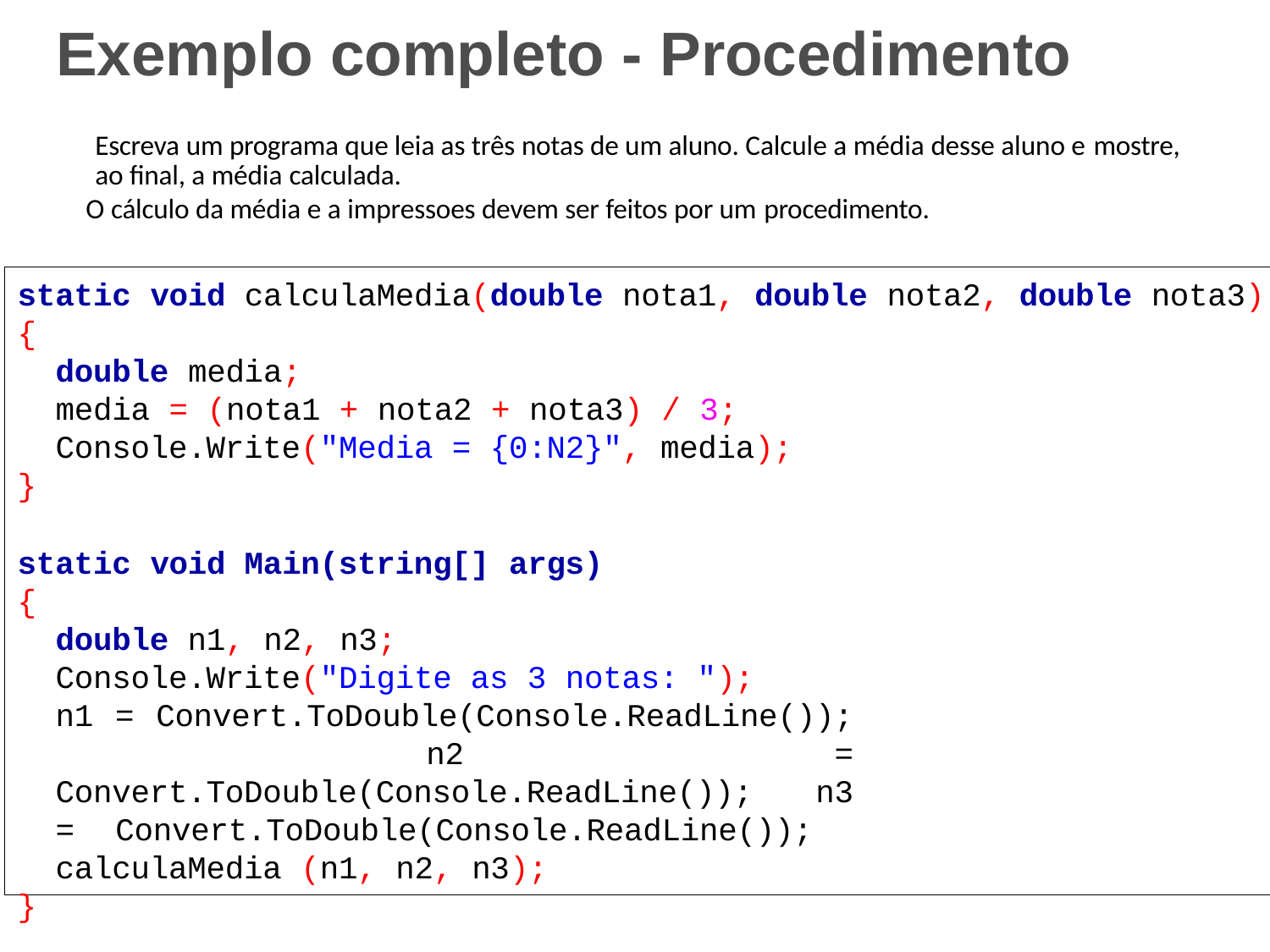

# Exemplo completo - Procedimento
Escreva um programa que leia as três notas de um aluno. Calcule a média desse aluno e mostre,
ao final, a média calculada.
O cálculo da média e a impressoes devem ser feitos por um procedimento.

static void calculaMedia(double nota1, double nota2, double nota3)
{
double media;
media = (nota1 + nota2 + nota3) / 3;
Console.Write("Media = {0:N2}", media);
}

static void Main(string[] args)
{
double n1, n2, n3;
Console.Write("Digite as 3 notas: ");
n1 = Convert.ToDouble(Console.ReadLine());  n2 = Convert.ToDouble(Console.ReadLine());  n3 = Convert.ToDouble(Console.ReadLine());  calculaMedia (n1, n2, n3);
}